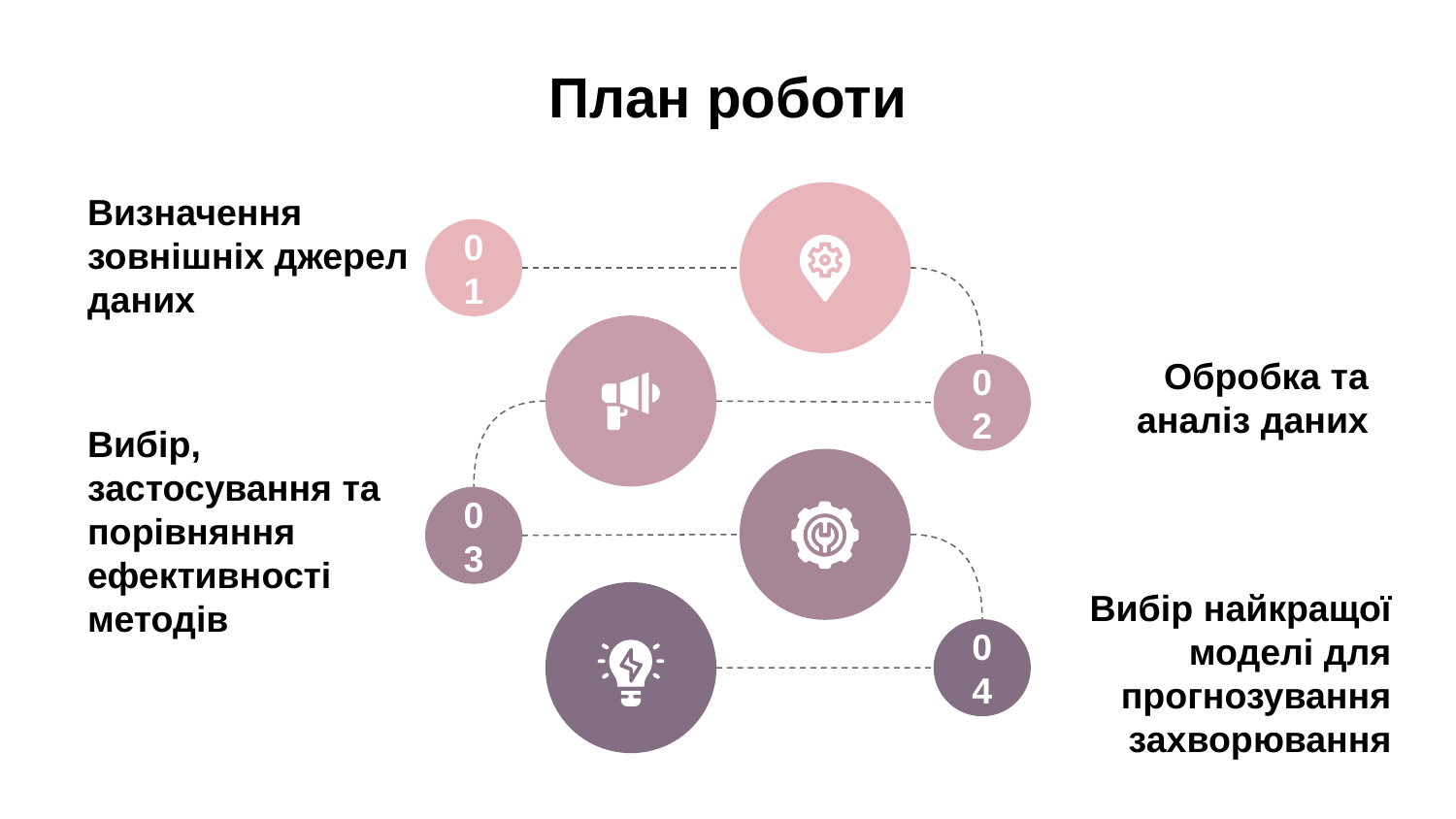

# План роботи

01
Визначення зовнішніх джерел даних

02
Обробка та аналіз даних

03
Вибір, застосування та порівняння ефективності методів

04
Вибір найкращої моделі для прогнозування захворювання